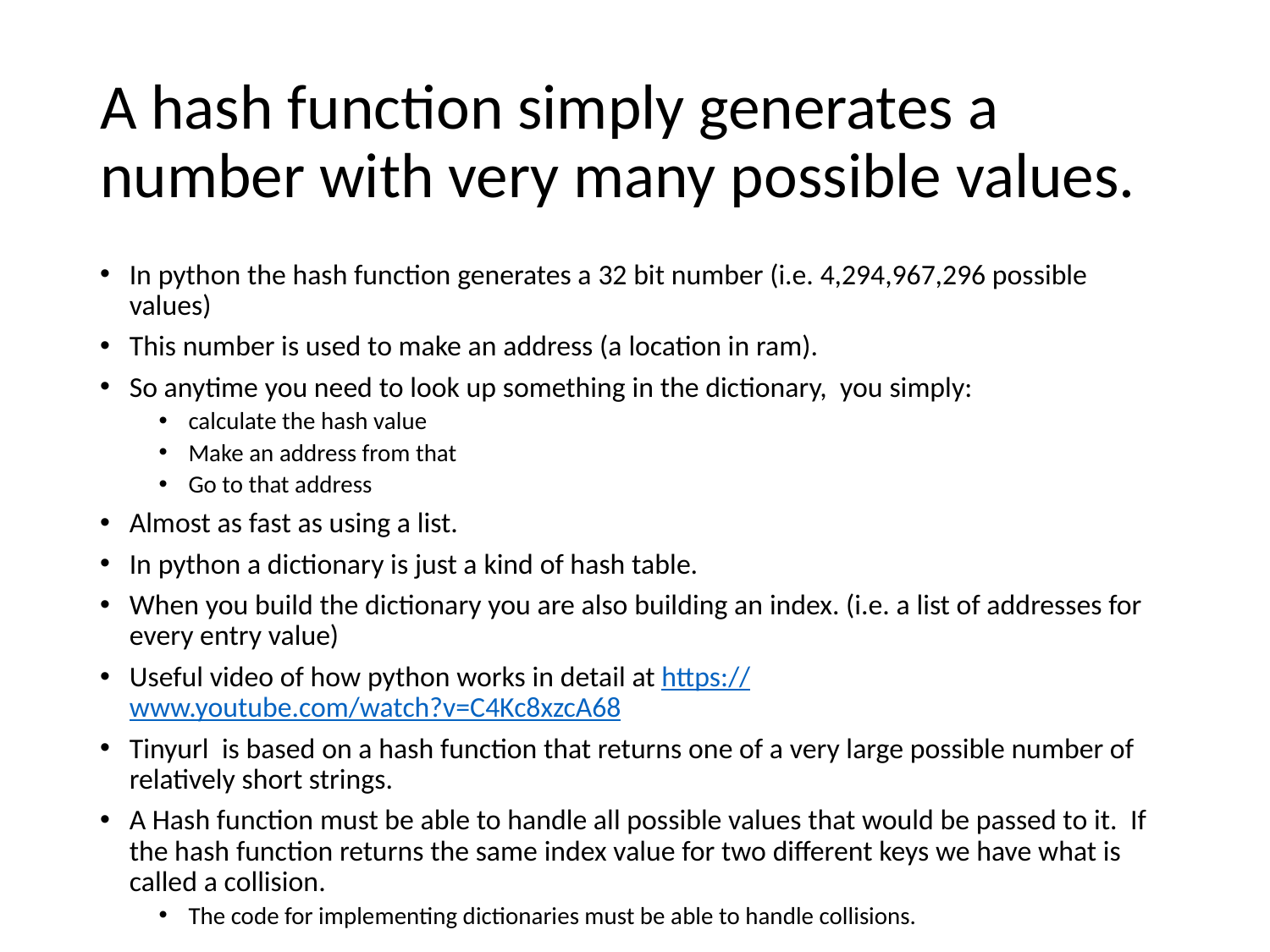

# A hash function simply generates a number with very many possible values.
In python the hash function generates a 32 bit number (i.e. 4,294,967,296 possible values)
This number is used to make an address (a location in ram).
So anytime you need to look up something in the dictionary,  you simply:
calculate the hash value
Make an address from that
Go to that address
Almost as fast as using a list.
In python a dictionary is just a kind of hash table.
When you build the dictionary you are also building an index. (i.e. a list of addresses for every entry value)
Useful video of how python works in detail at https://www.youtube.com/watch?v=C4Kc8xzcA68
Tinyurl  is based on a hash function that returns one of a very large possible number of relatively short strings.
A Hash function must be able to handle all possible values that would be passed to it.  If the hash function returns the same index value for two different keys we have what is called a collision.
The code for implementing dictionaries must be able to handle collisions.